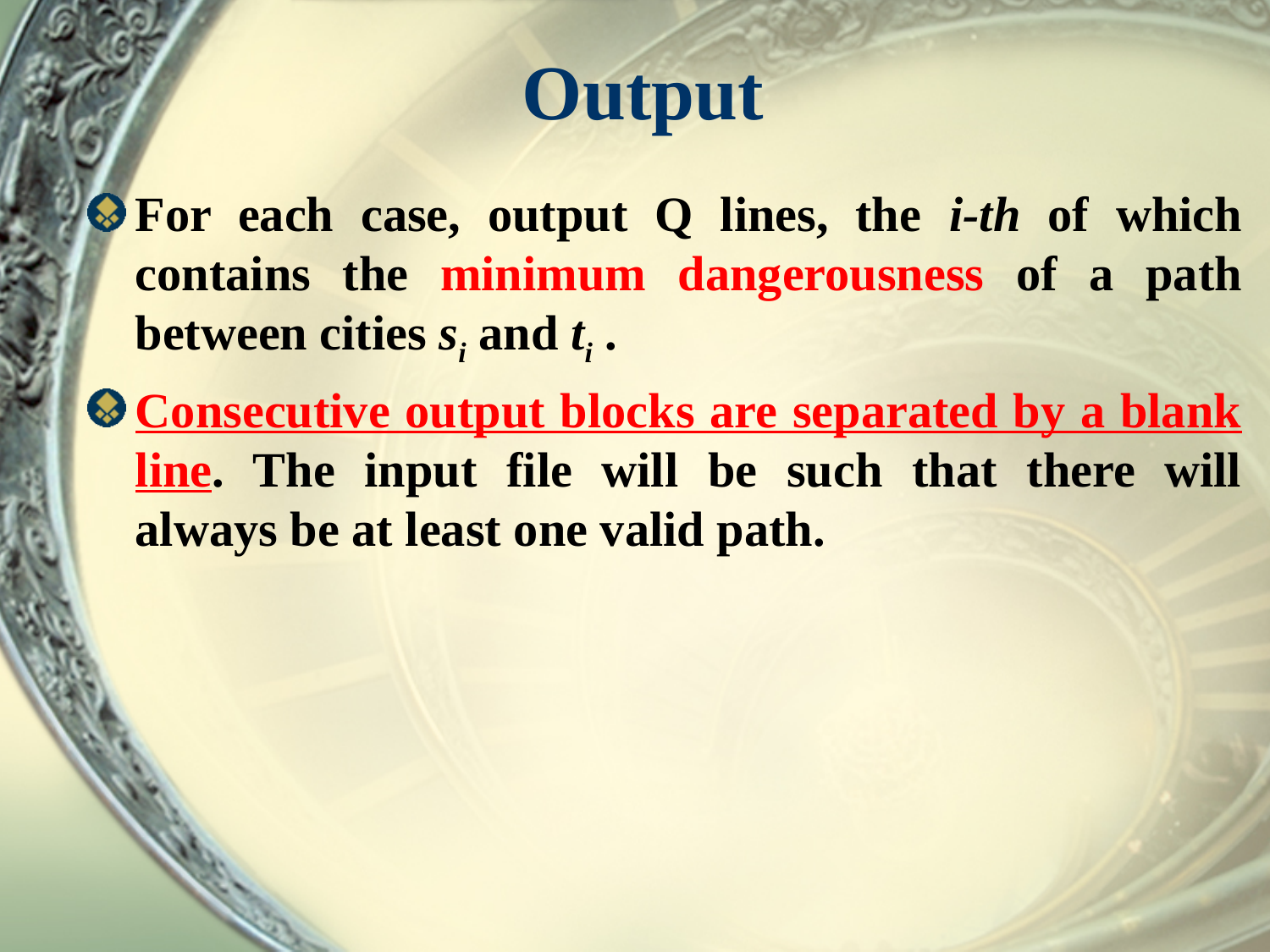

# Output
For each case, output Q lines, the i-th of which contains the minimum dangerousness of a path between cities si and ti .
Consecutive output blocks are separated by a blank line. The input file will be such that there will always be at least one valid path.